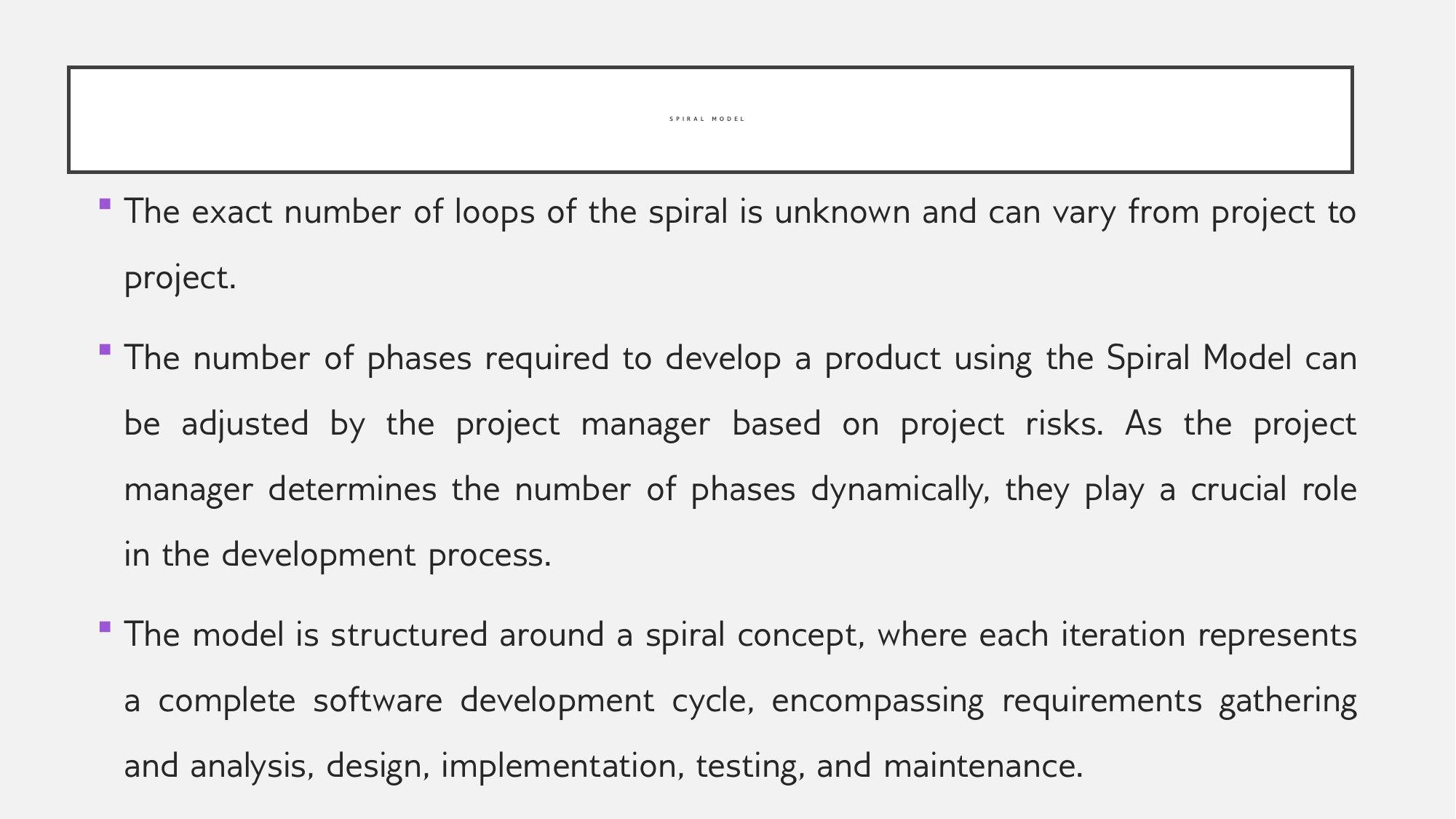

# Spiral Model
The exact number of loops of the spiral is unknown and can vary from project to project.
The number of phases required to develop a product using the Spiral Model can be adjusted by the project manager based on project risks. As the project manager determines the number of phases dynamically, they play a crucial role in the development process.
The model is structured around a spiral concept, where each iteration represents a complete software development cycle, encompassing requirements gathering and analysis, design, implementation, testing, and maintenance.